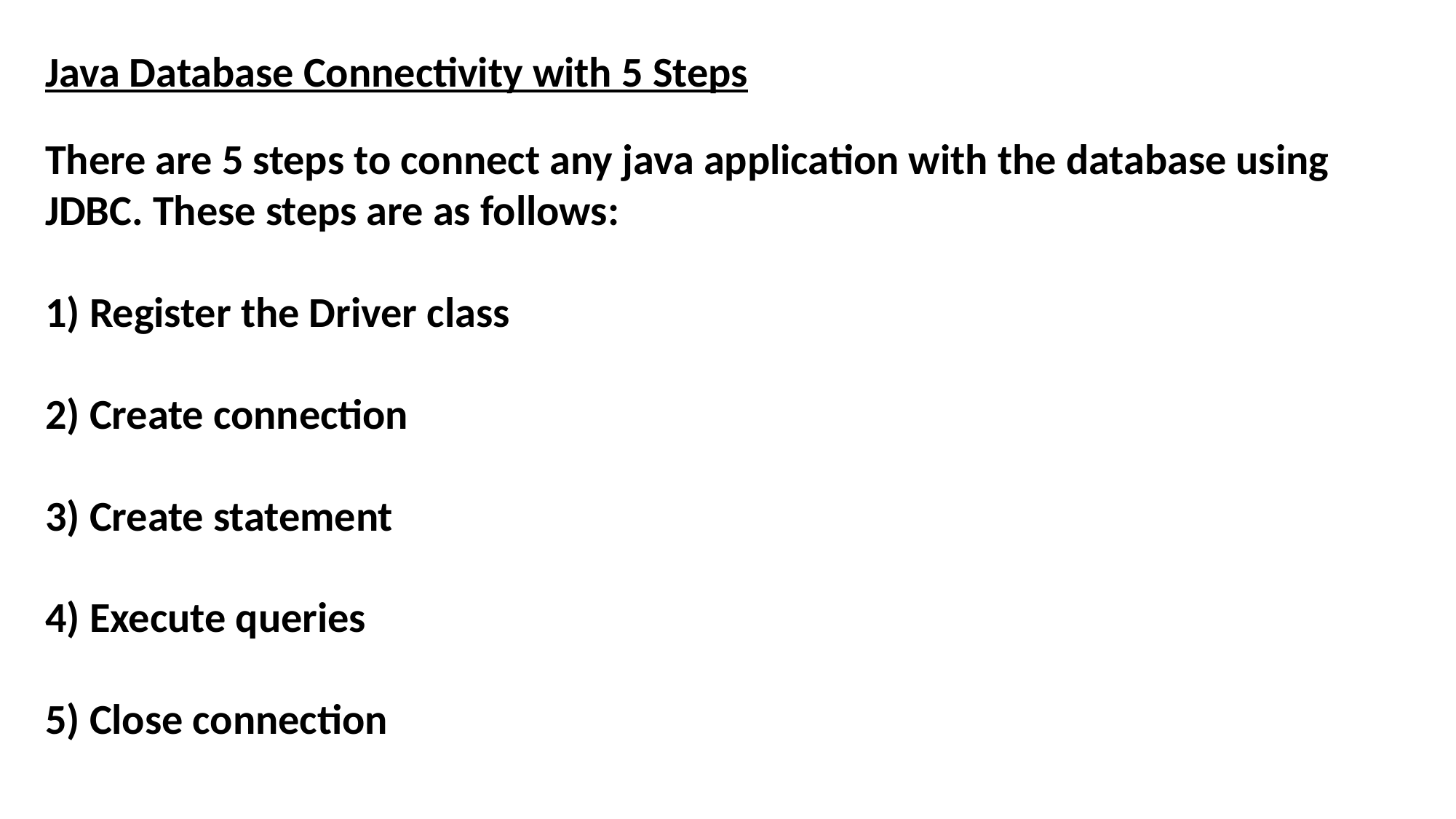

Java Database Connectivity with 5 Steps
There are 5 steps to connect any java application with the database using JDBC. These steps are as follows:

1) Register the Driver class

2) Create connection

3) Create statement

4) Execute queries

5) Close connection